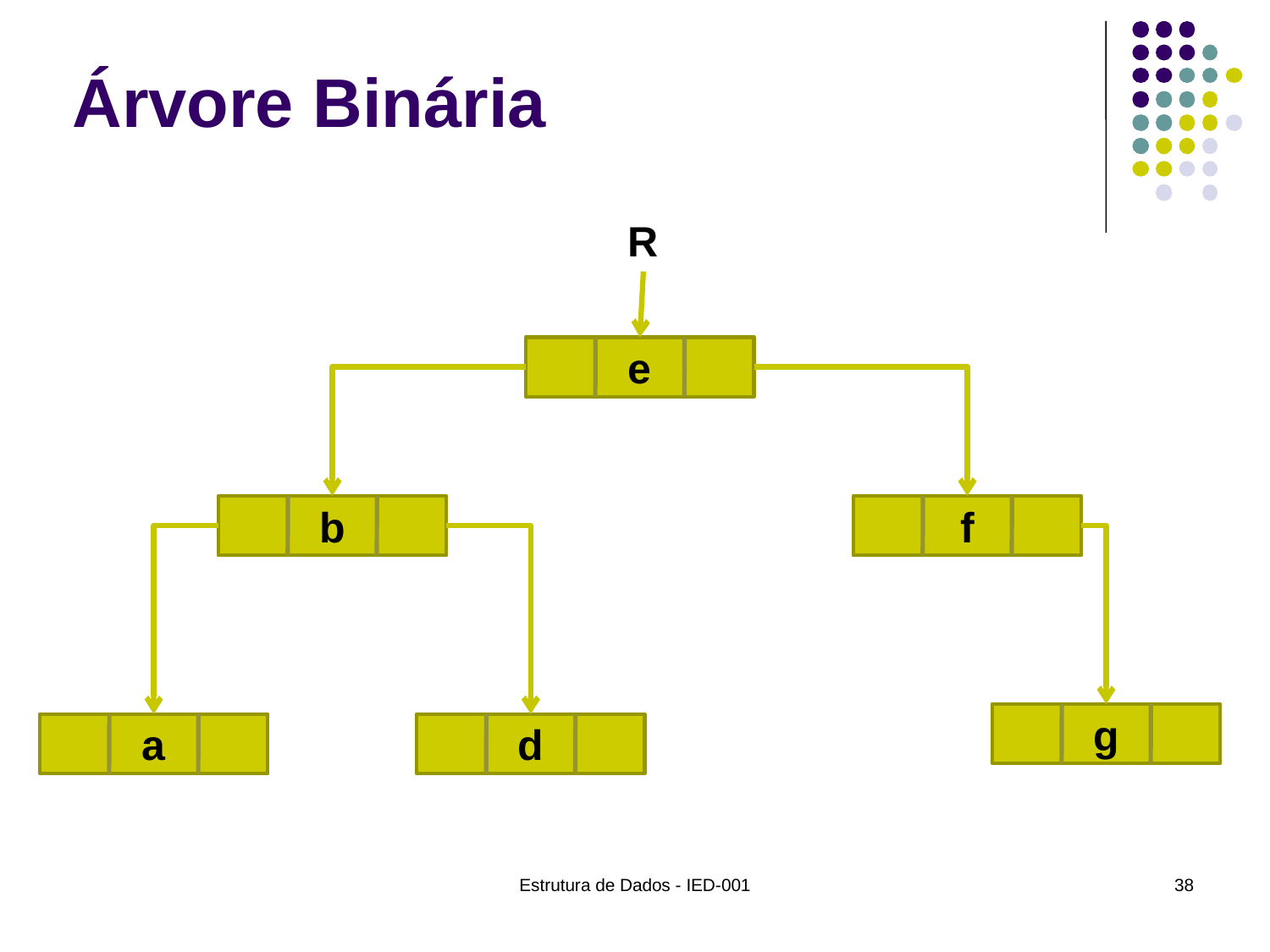

# Árvore Binária
R
e
b
f
g
a
d
Estrutura de Dados - IED-001
38